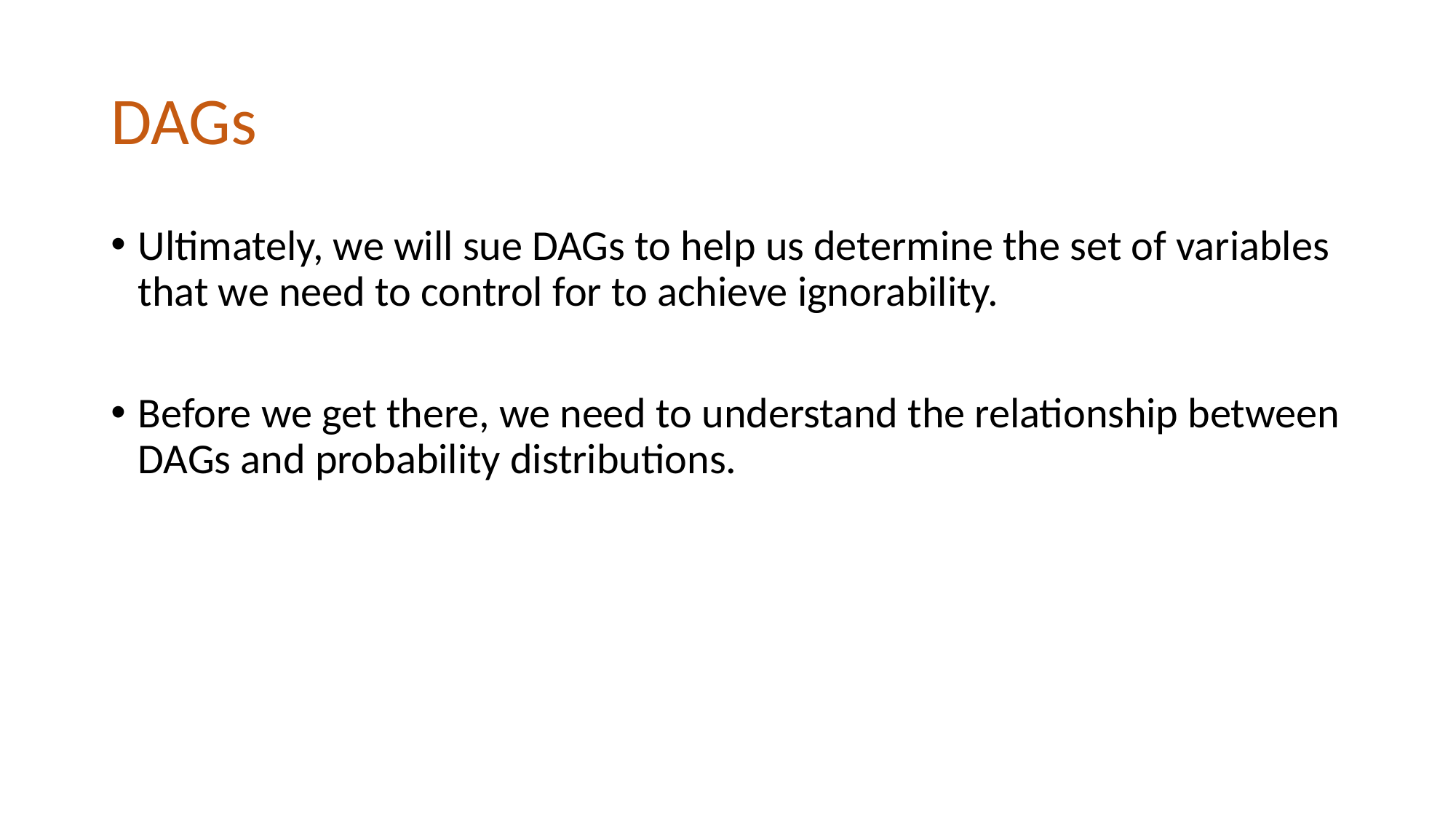

# DAGs
Ultimately, we will sue DAGs to help us determine the set of variables that we need to control for to achieve ignorability.

Before we get there, we need to understand the relationship between DAGs and probability distributions.